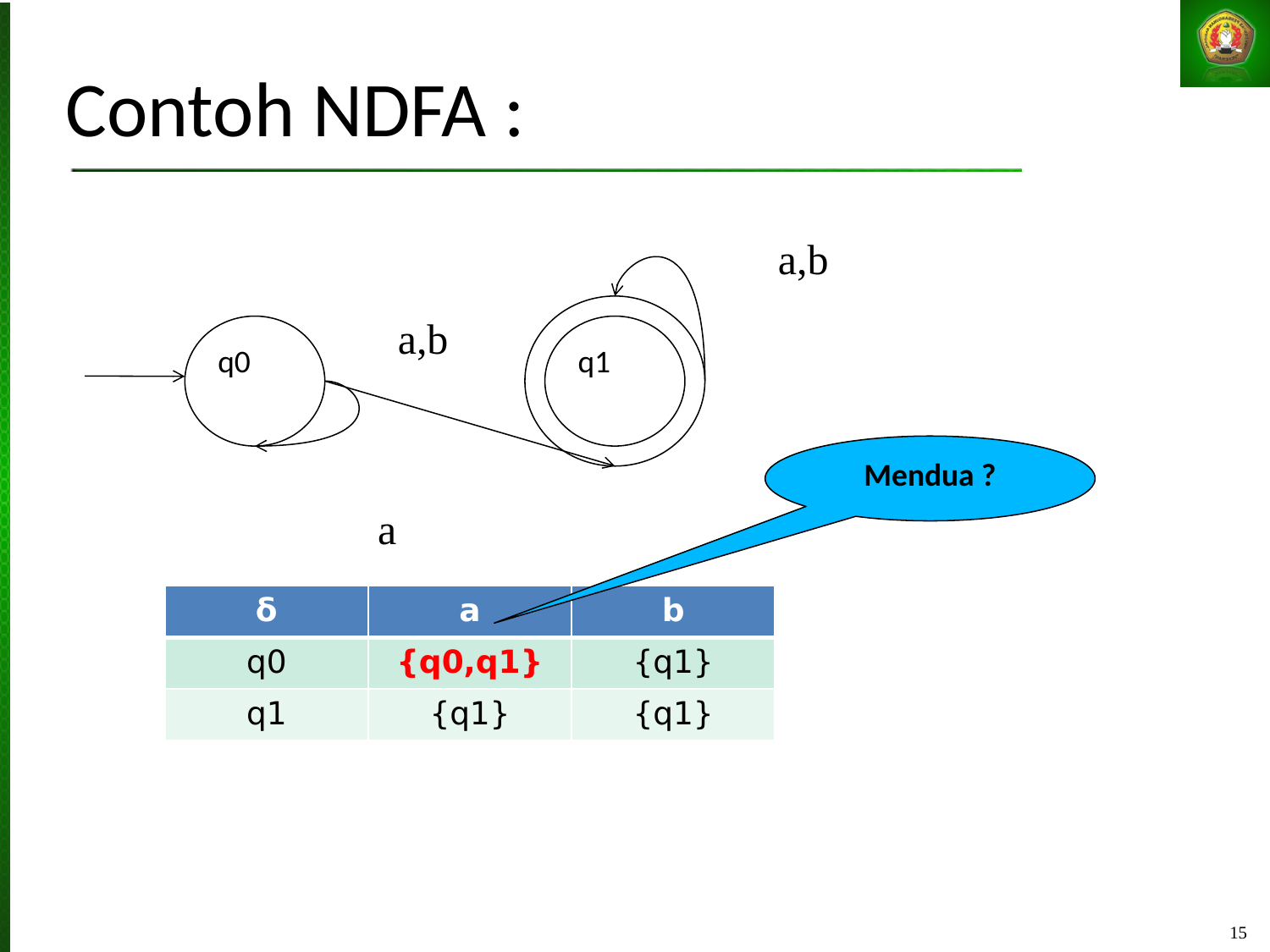

# Contoh NDFA :
a,b

a,b
q0
q1
a
Mendua ?
| δ | a | b |
| --- | --- | --- |
| q0 | {q0,q1} | {q1} |
| q1 | {q1} | {q1} |

15